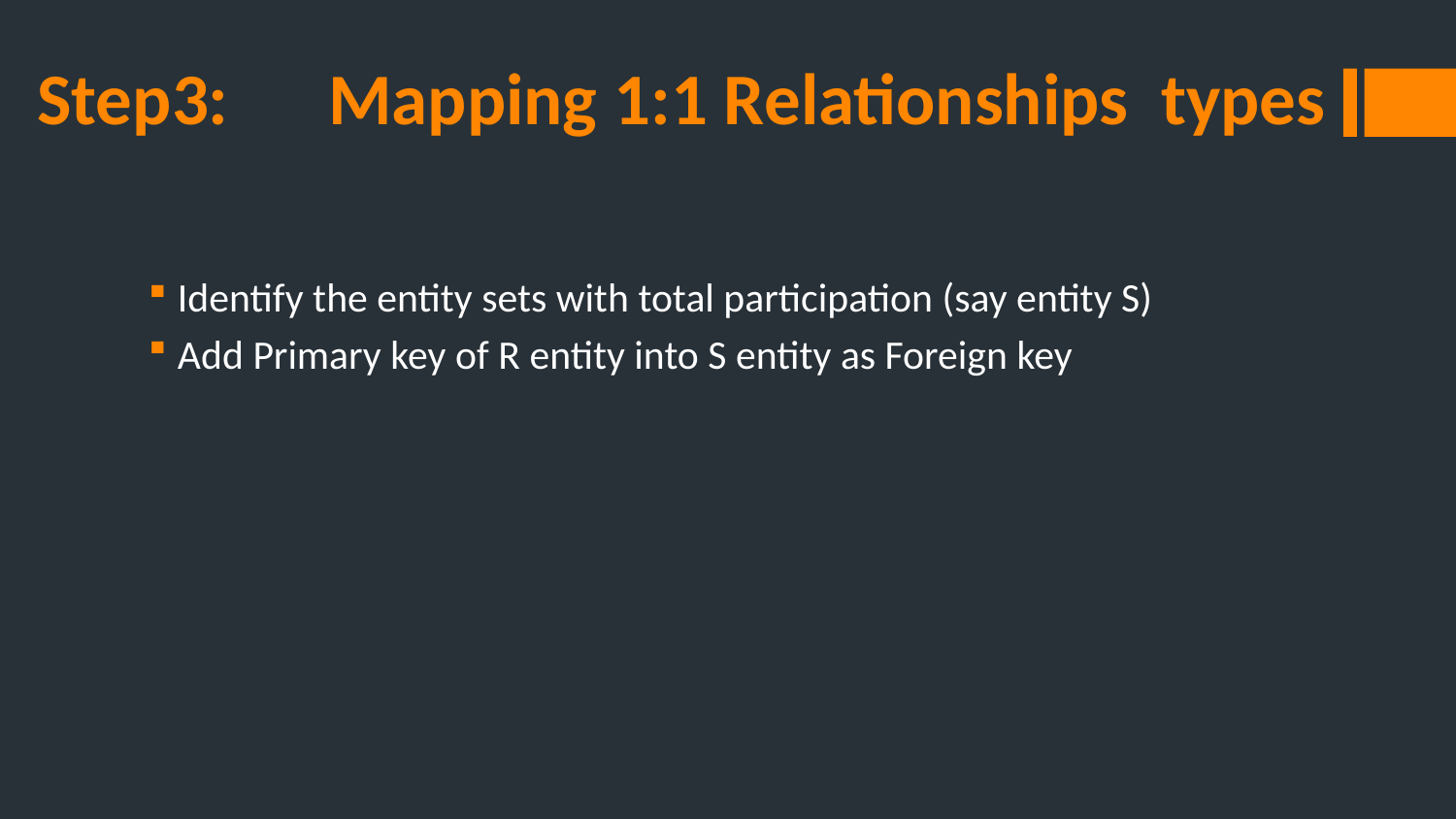

# Step3:	Mapping 1:1 Relationships  types
Identify the entity sets with total participation (say entity S)
Add Primary key of R entity into S entity as Foreign key